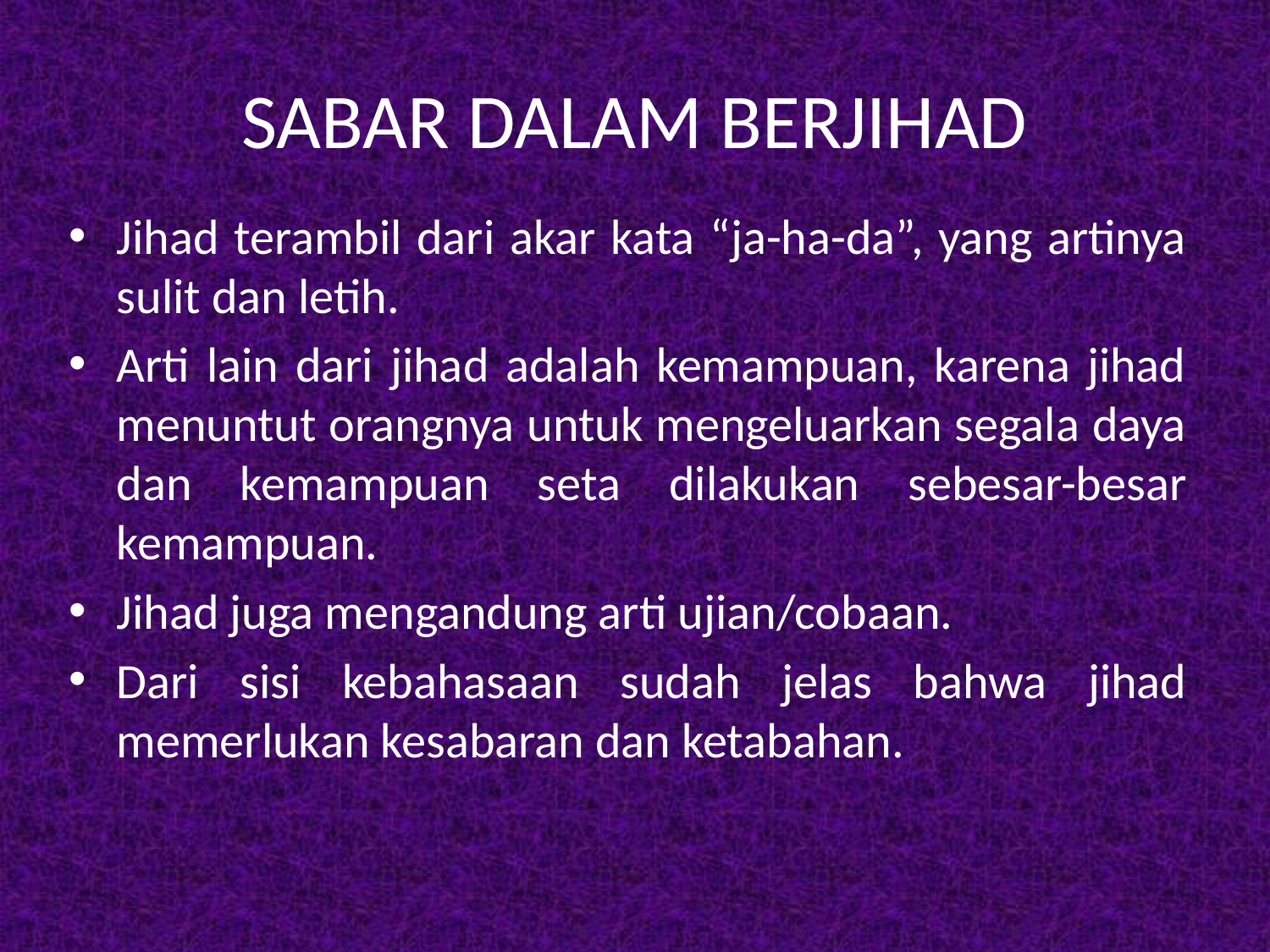

# SABAR DALAM BERJIHAD
Jihad terambil dari akar kata “ja-ha-da”, yang artinya sulit dan letih.
Arti lain dari jihad adalah kemampuan, karena jihad menuntut orangnya untuk mengeluarkan segala daya dan kemampuan seta dilakukan sebesar-besar kemampuan.
Jihad juga mengandung arti ujian/cobaan.
Dari sisi kebahasaan sudah jelas bahwa jihad memerlukan kesabaran dan ketabahan.